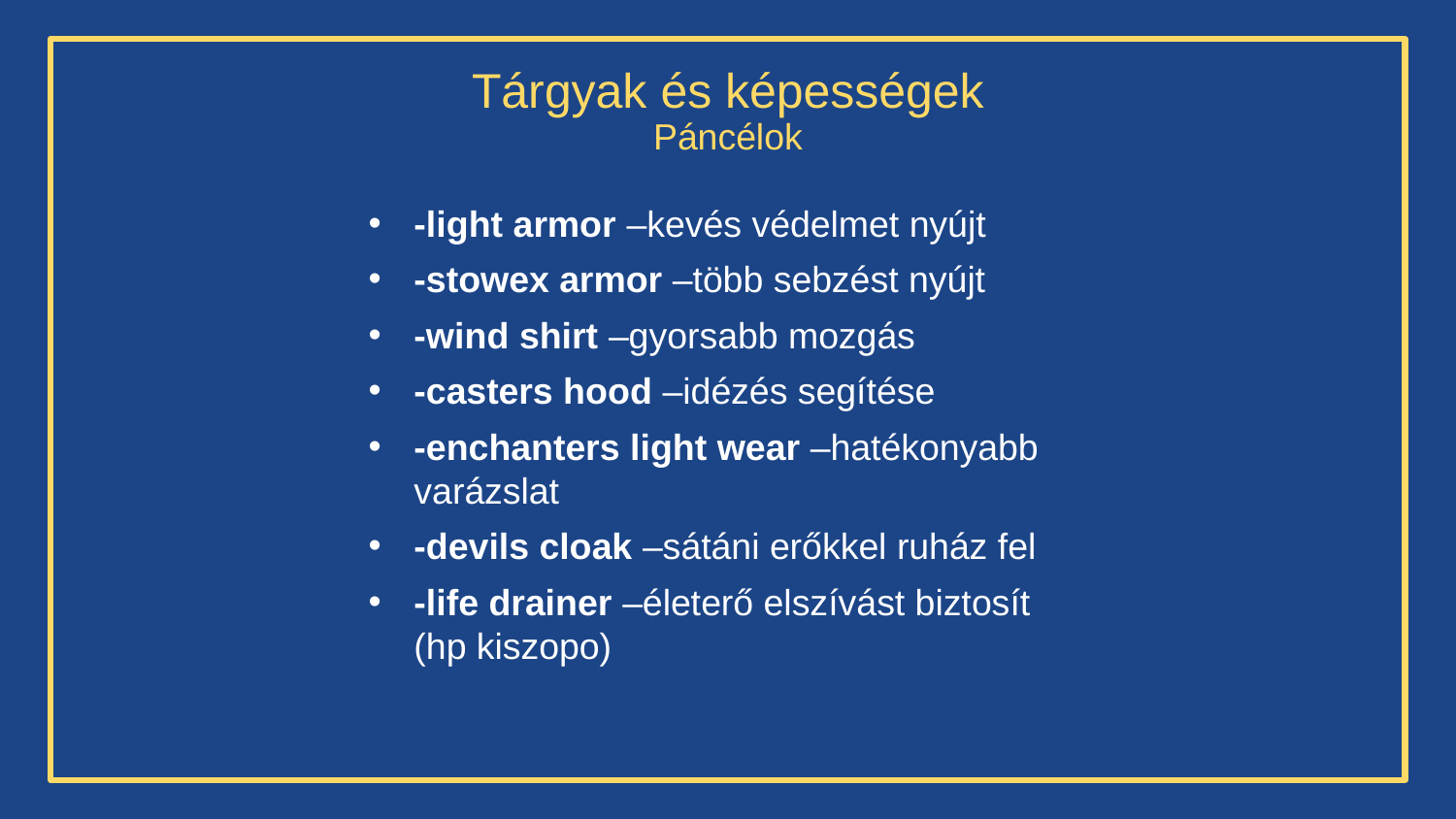

# Tárgyak és képességek Páncélok
-light armor –kevés védelmet nyújt
-stowex armor –több sebzést nyújt
-wind shirt –gyorsabb mozgás
-casters hood –idézés segítése
-enchanters light wear –hatékonyabb varázslat
-devils cloak –sátáni erőkkel ruház fel
-life drainer –életerő elszívást biztosít (hp kiszopo)